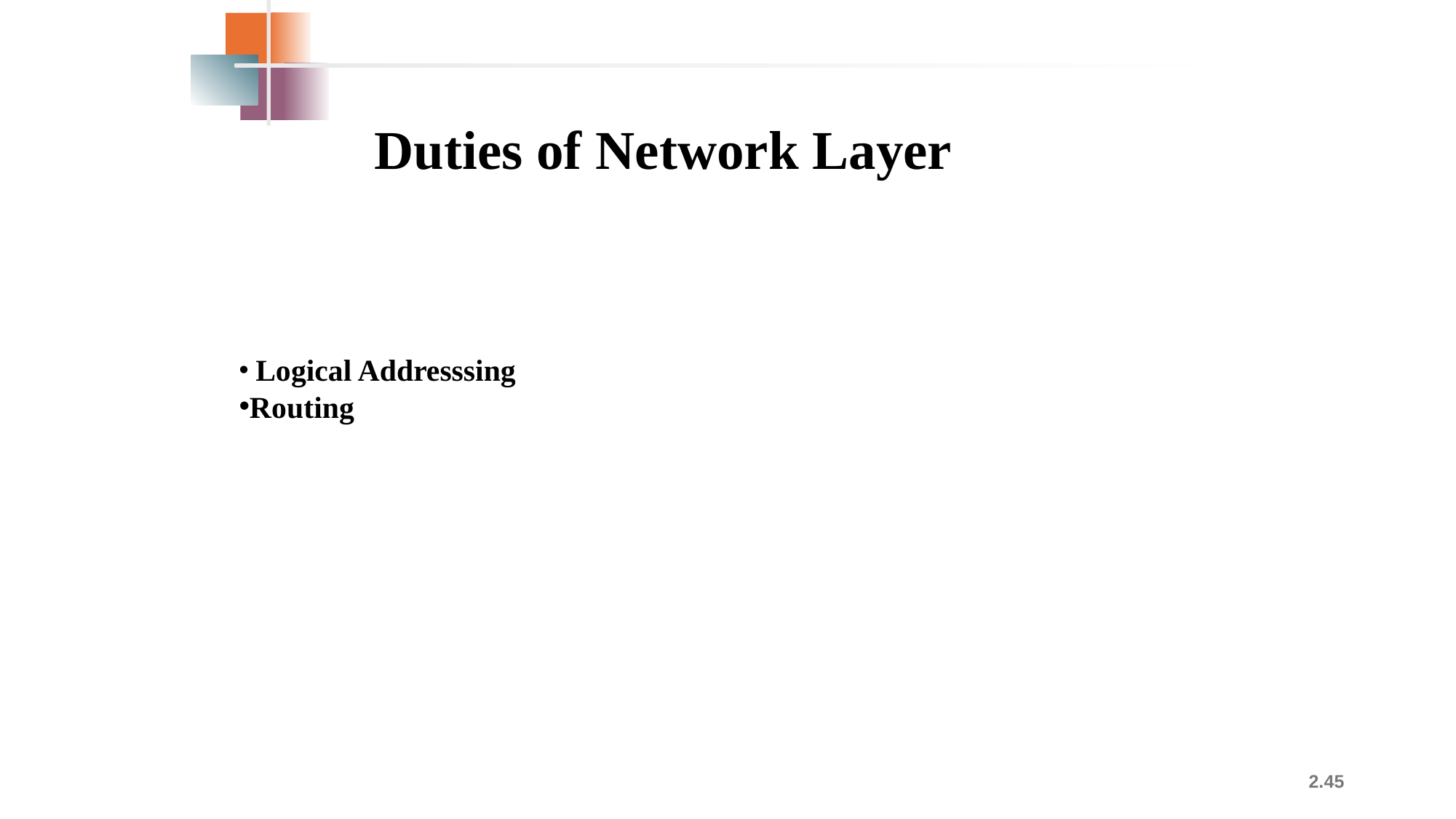

Duties of Network Layer
 Logical Addresssing
Routing

2.45